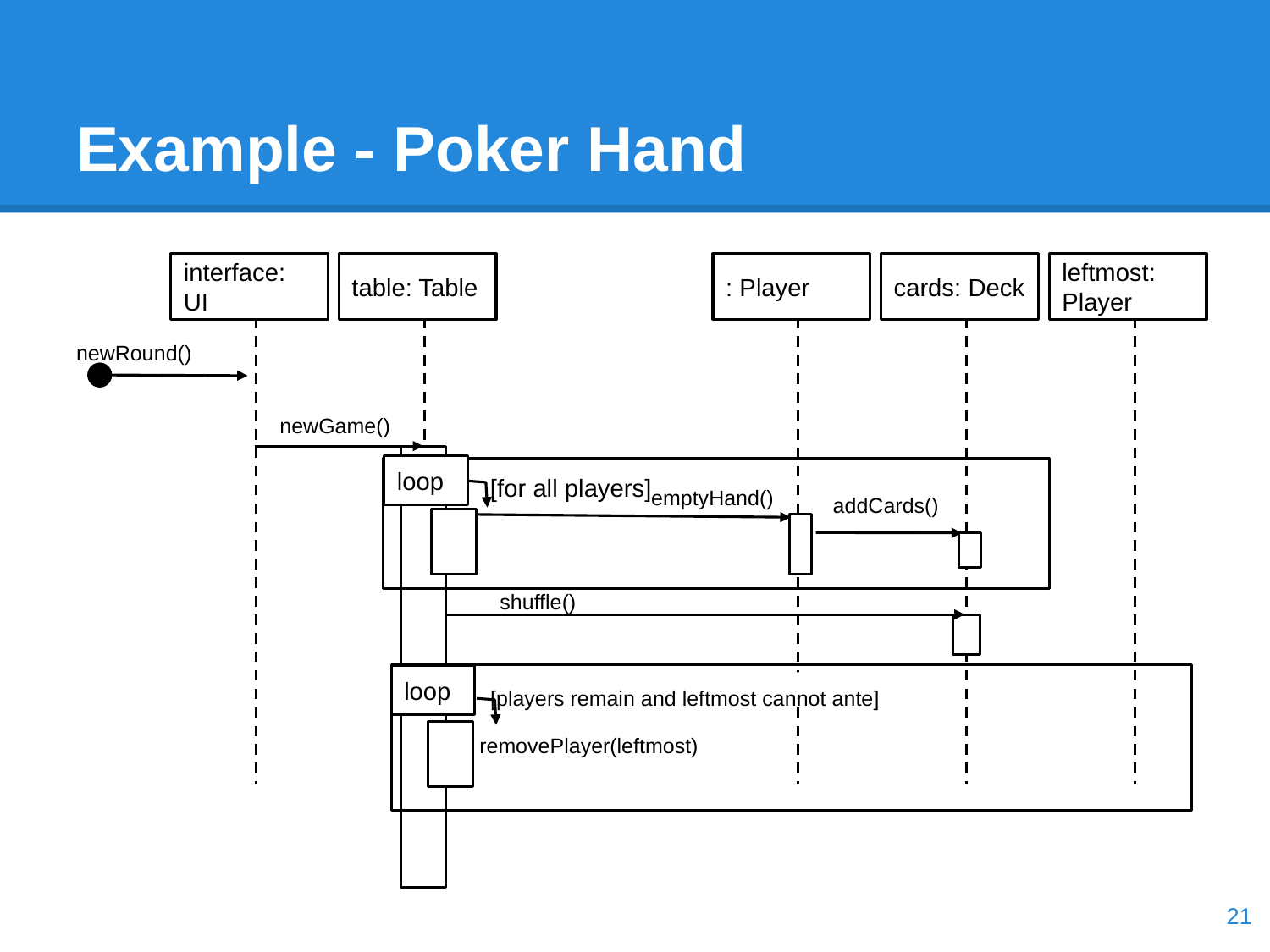

# Example - Poker Hand
interface: UI
table: Table
: Player
cards: Deck
leftmost: Player
newRound()

newGame()

loop

[for all players]
emptyHand()
addCards()

shuffle()

loop
[players remain and leftmost cannot ante]

removePlayer(leftmost)

21